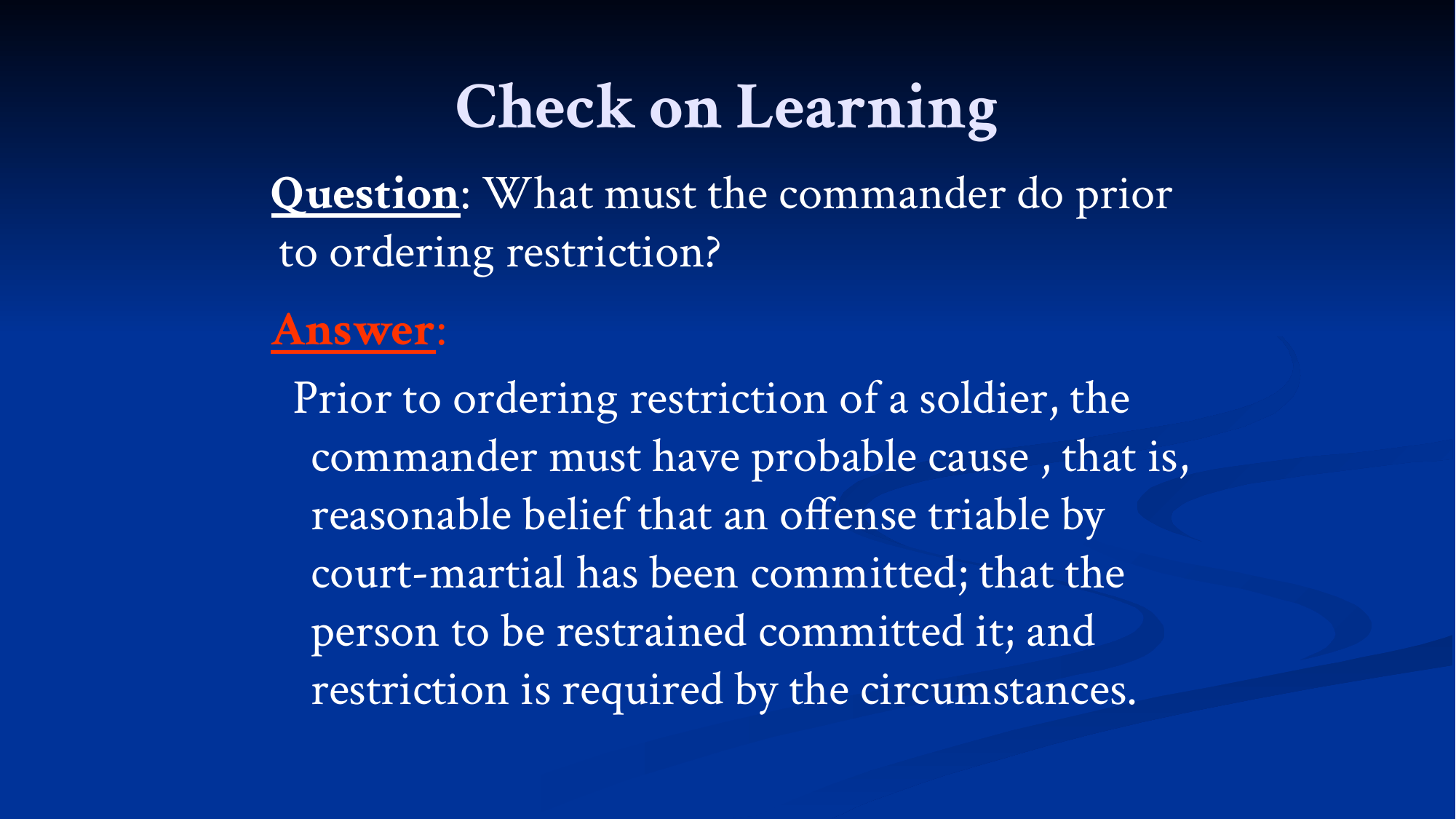

# Check on Learning
   Question: What must the commander do prior to ordering restriction?
   Answer:
     Prior to ordering restriction of a soldier, the commander must have probable cause , that is, reasonable belief that an offense triable by court-martial has been committed; that the person to be restrained committed it; and restriction is required by the circumstances.